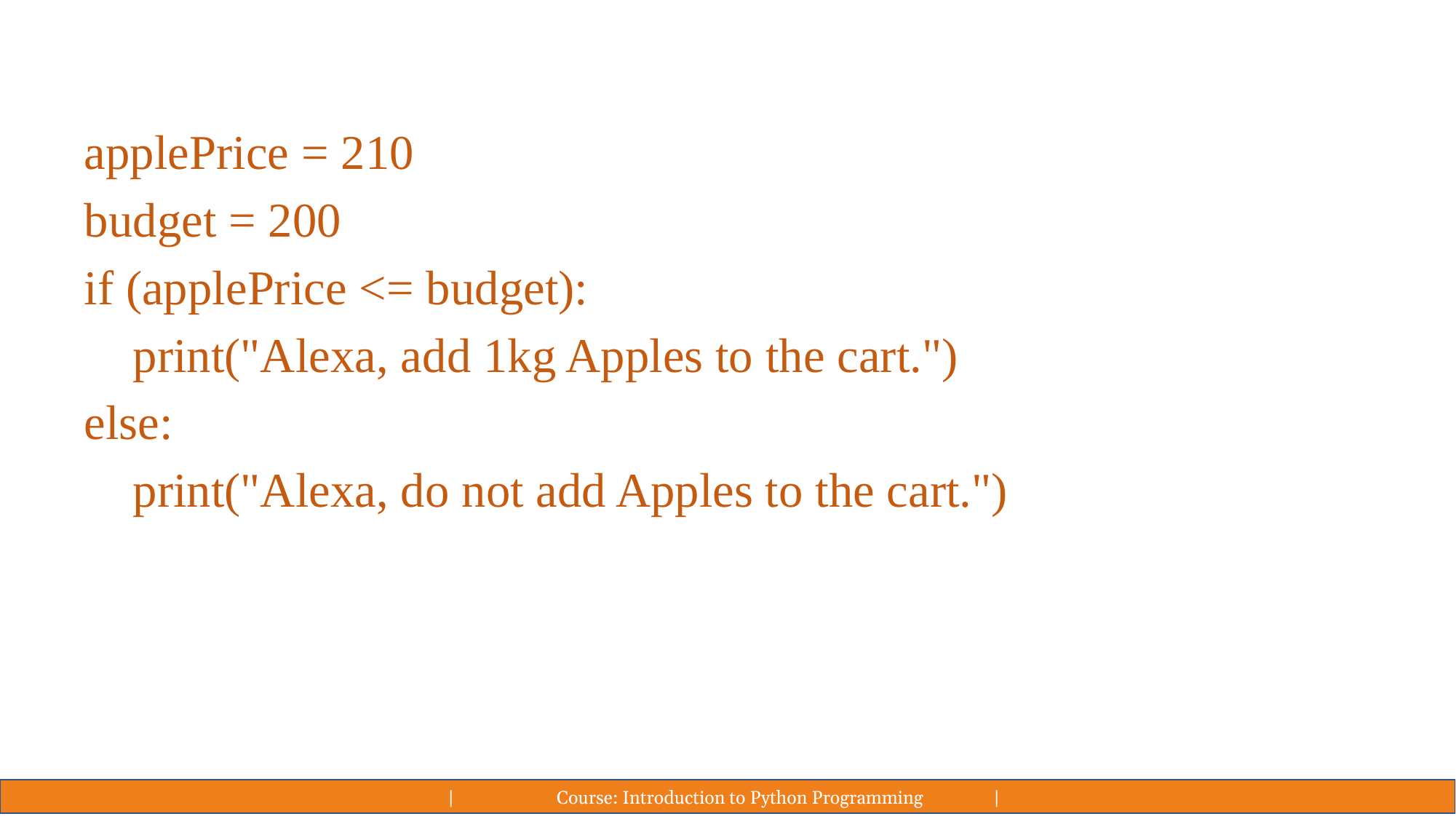

#
applePrice = 210
budget = 200
if (applePrice <= budget):
    print("Alexa, add 1kg Apples to the cart.")
else:
    print("Alexa, do not add Apples to the cart.")